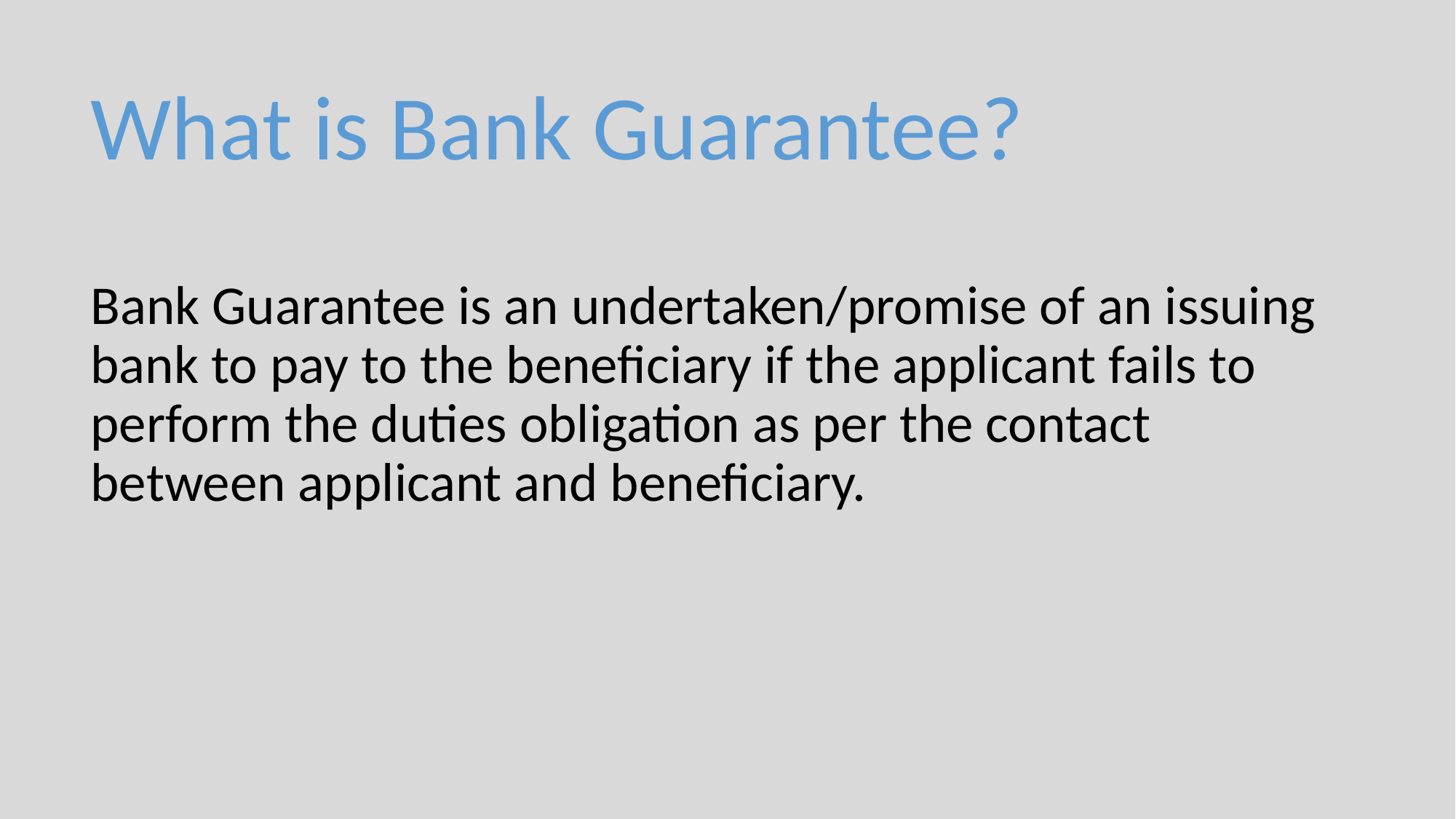

# What is Bank Guarantee?
Bank Guarantee is an undertaken/promise of an issuing bank to pay to the beneficiary if the applicant fails to perform the duties obligation as per the contact between applicant and beneficiary.